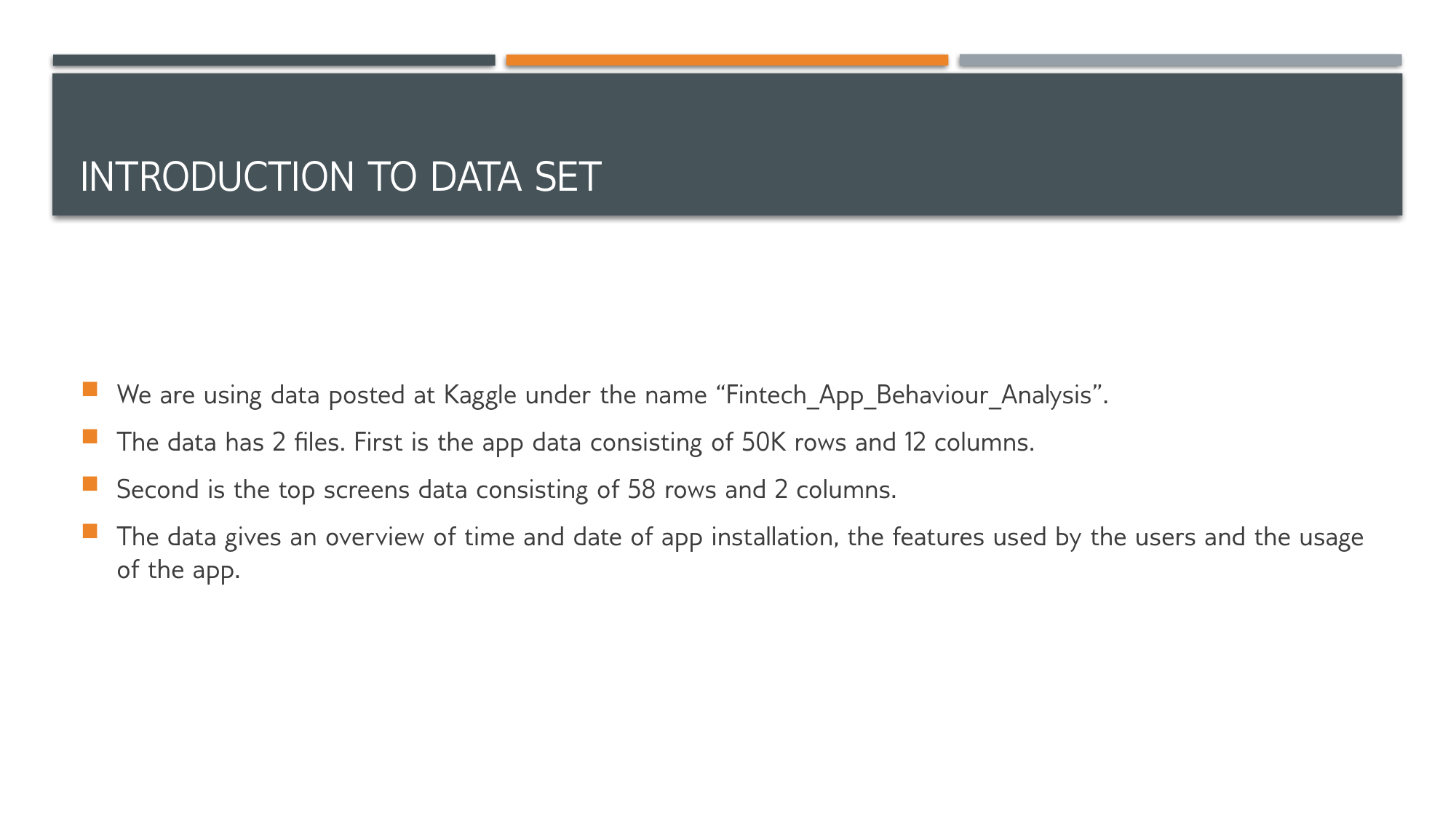

# Introduction to Data set
We are using data posted at Kaggle under the name “Fintech_App_Behaviour_Analysis”.
The data has 2 files. First is the app data consisting of 50K rows and 12 columns.
Second is the top screens data consisting of 58 rows and 2 columns.
The data gives an overview of time and date of app installation, the features used by the users and the usage of the app.